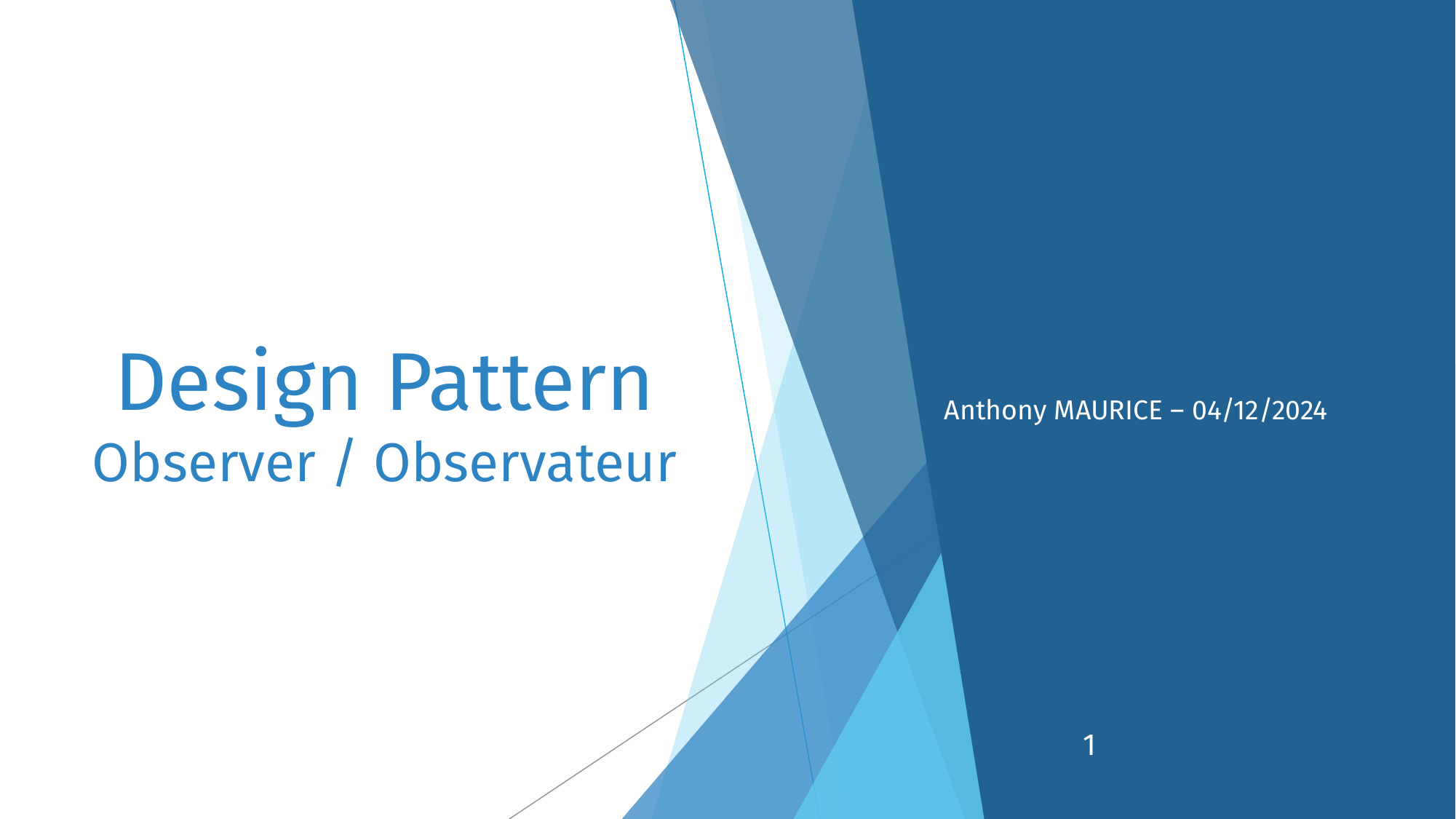

# Design Pattern Observer / Observateur
Anthony MAURICE – 04/12/2024
1